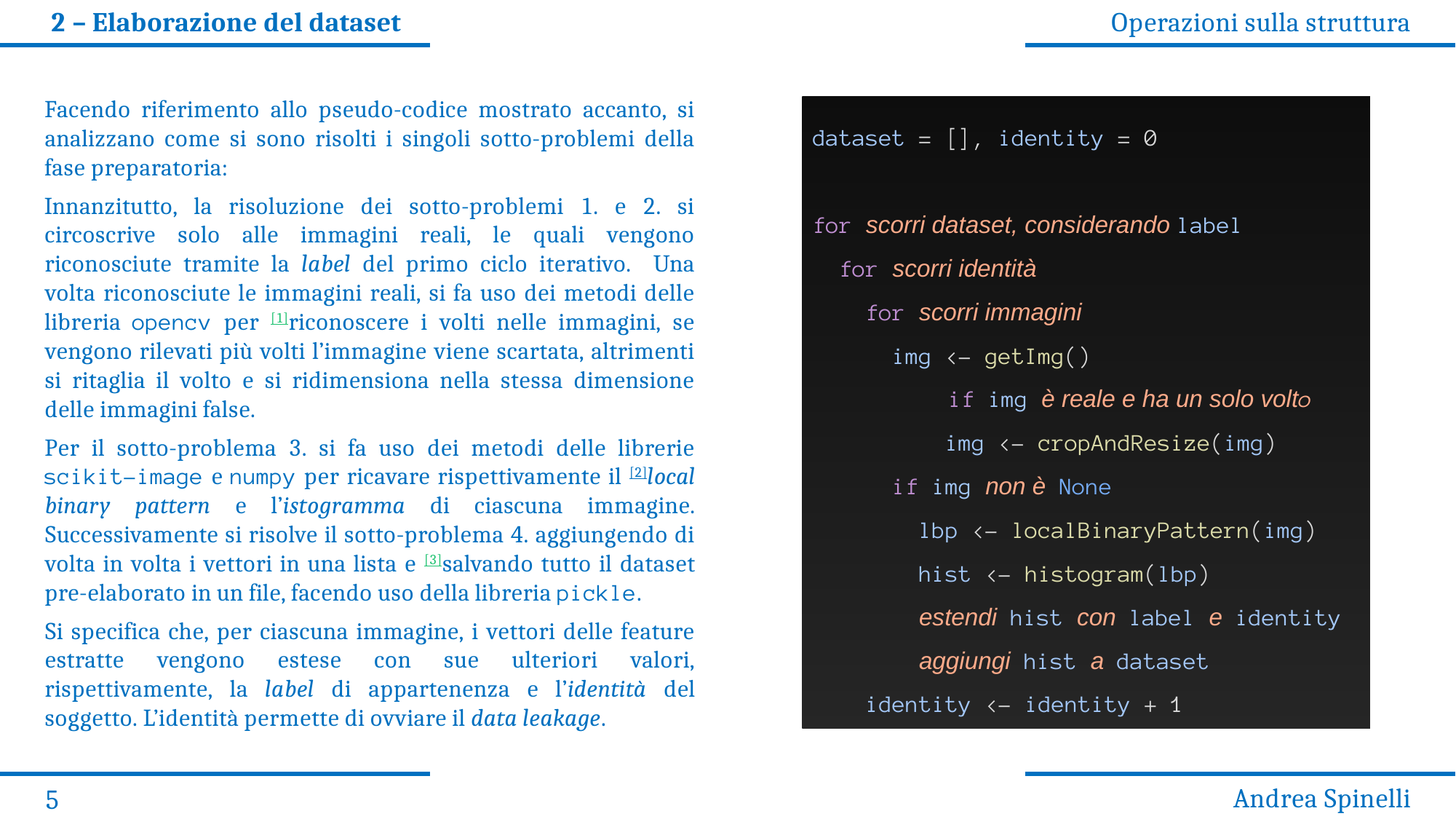

2 – Elaborazione del dataset
Operazioni sulla struttura
Facendo riferimento allo pseudo-codice mostrato accanto, si analizzano come si sono risolti i singoli sotto-problemi della fase preparatoria:
Innanzitutto, la risoluzione dei sotto-problemi 1. e 2. si circoscrive solo alle immagini reali, le quali vengono riconosciute tramite la label del primo ciclo iterativo.  Una volta riconosciute le immagini reali, si fa uso dei metodi delle libreria opencv per [1]riconoscere i volti nelle immagini, se vengono rilevati più volti l’immagine viene scartata, altrimenti si ritaglia il volto e si ridimensiona nella stessa dimensione delle immagini false.
Per il sotto-problema 3. si fa uso dei metodi delle librerie scikit-image e numpy per ricavare rispettivamente il [2]local binary pattern e l’istogramma di ciascuna immagine. Successivamente si risolve il sotto-problema 4. aggiungendo di volta in volta i vettori in una lista e [3]salvando tutto il dataset pre-elaborato in un file, facendo uso della libreria pickle.
Si specifica che, per ciascuna immagine, i vettori delle feature estratte vengono estese con sue ulteriori valori, rispettivamente, la label di appartenenza e l’identità del soggetto. L’identità permette di ovviare il data leakage.
dataset = [], identity = 0

for scorri dataset, considerando label
  for scorri identità
    for scorri immagini
      img <- getImg()
	  if img è reale e ha un solo volto
          img <- cropAndResize(img)
      if img non è None
        lbp <- localBinaryPattern(img)
        hist <- histogram(lbp)
        estendi hist con label e identity
        aggiungi hist a dataset
    identity <- identity + 1
Andrea Spinelli
5